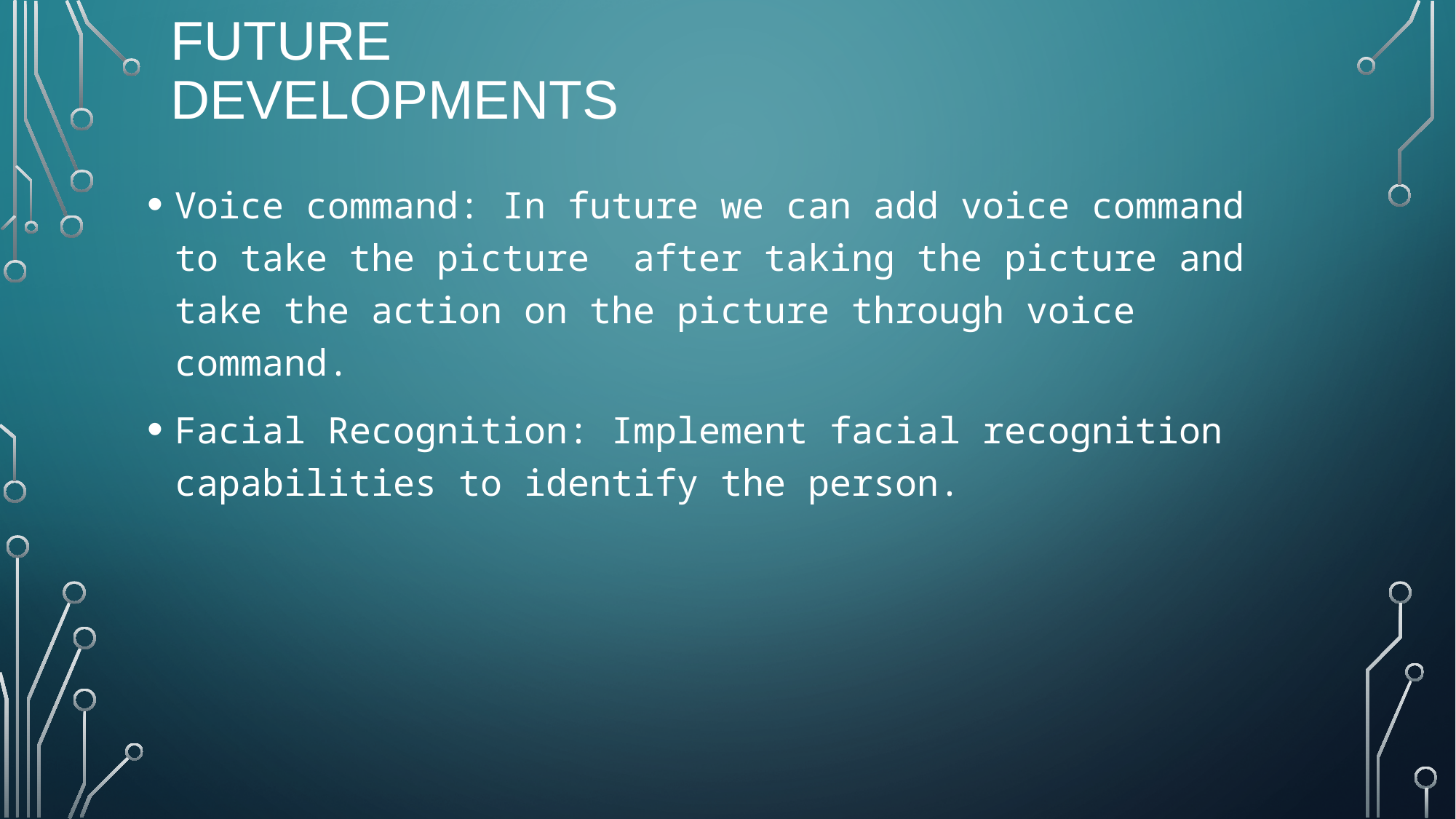

# FUTURE DEVELOPMENTS
Voice command: In future we can add voice command to take the picture  after taking the picture and take the action on the picture through voice command.
Facial Recognition: Implement facial recognition capabilities to identify the person.